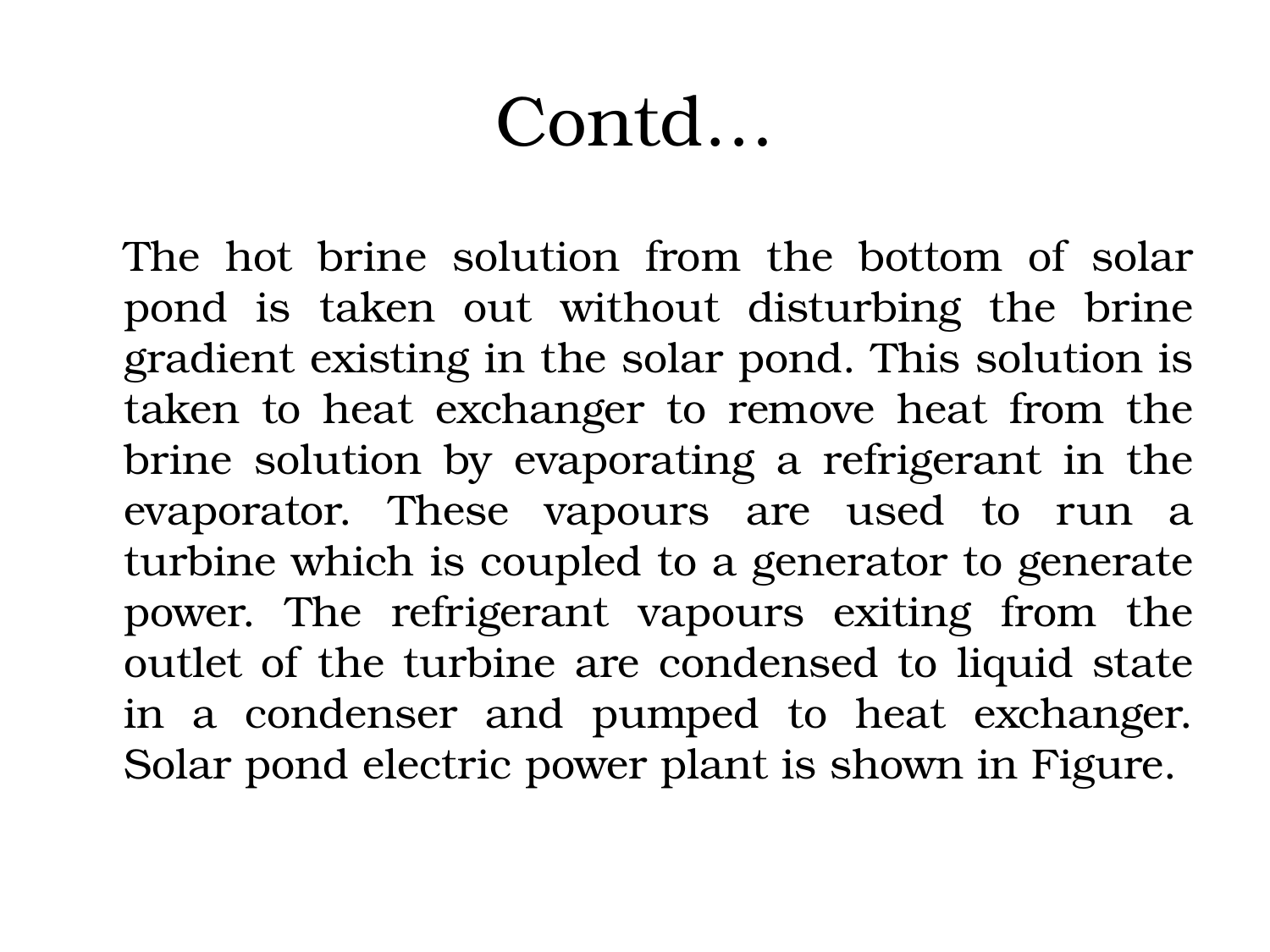

# Contd…
	The hot brine solution from the bottom of solar pond is taken out without disturbing the brine gradient existing in the solar pond. This solution is taken to heat exchanger to remove heat from the brine solution by evaporating a refrigerant in the evaporator. These vapours are used to run a turbine which is coupled to a generator to generate power. The refrigerant vapours exiting from the outlet of the turbine are condensed to liquid state in a condenser and pumped to heat exchanger. Solar pond electric power plant is shown in Figure.